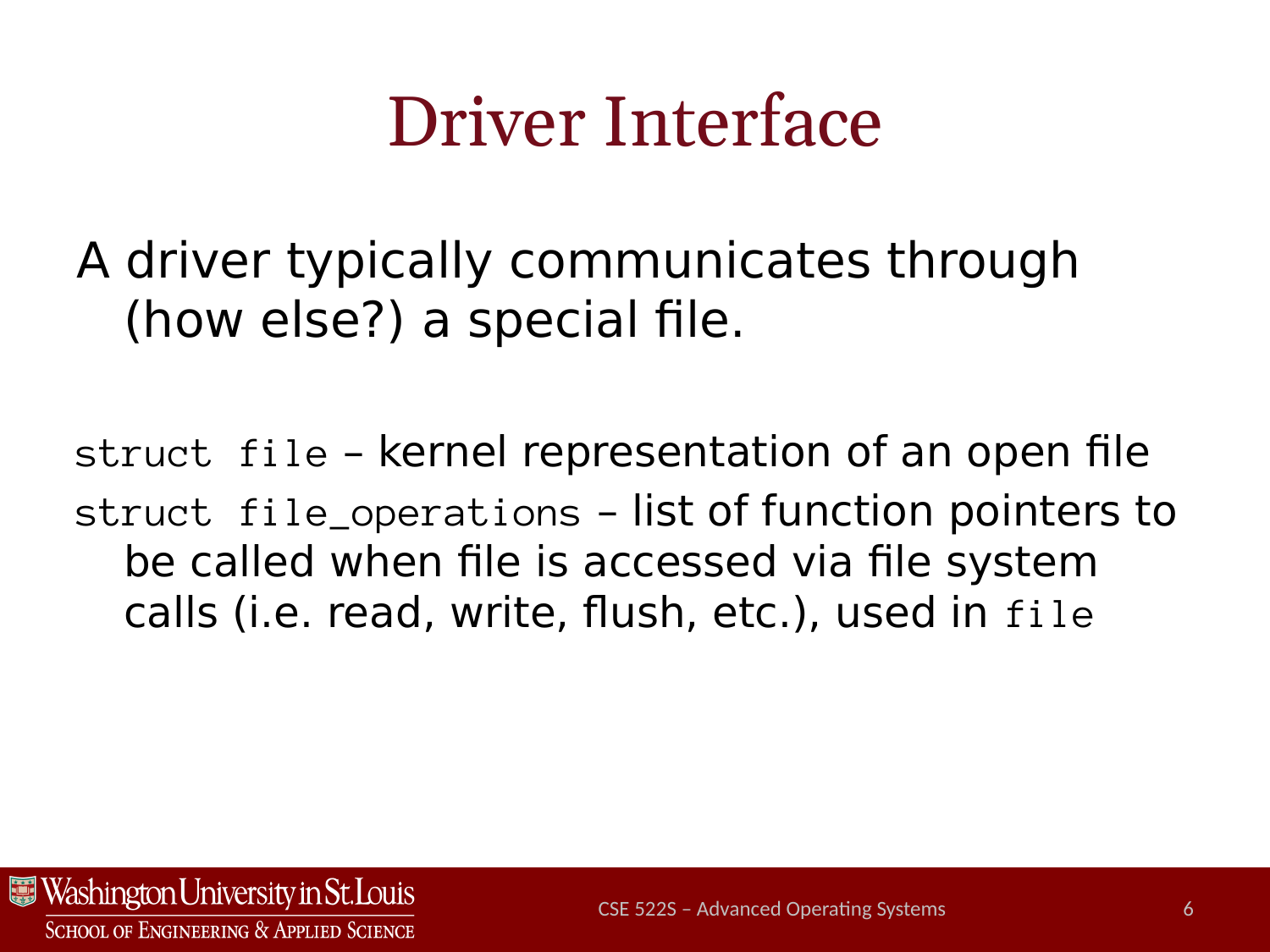

# Driver Interface
A driver typically communicates through
(how else?) a special file.

struct file – kernel representation of an open file
struct file_operations – list of function pointers to be called when file is accessed via file system calls (i.e. read, write, flush, etc.), used in file

CSE 522S – Advanced Operating Systems
6